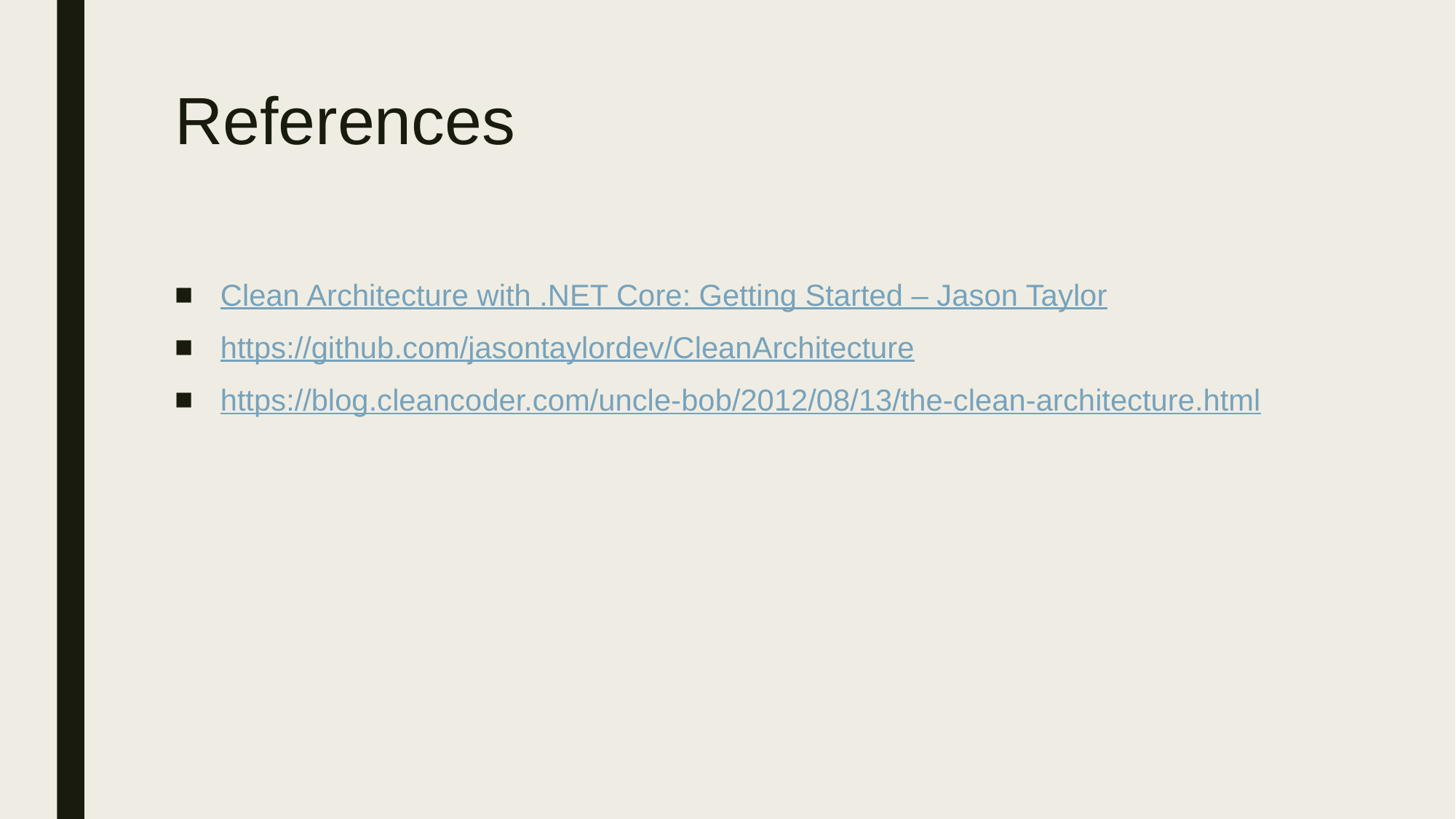

# References
Clean Architecture with .NET Core: Getting Started – Jason Taylor
https://github.com/jasontaylordev/CleanArchitecture
https://blog.cleancoder.com/uncle-bob/2012/08/13/the-clean-architecture.html